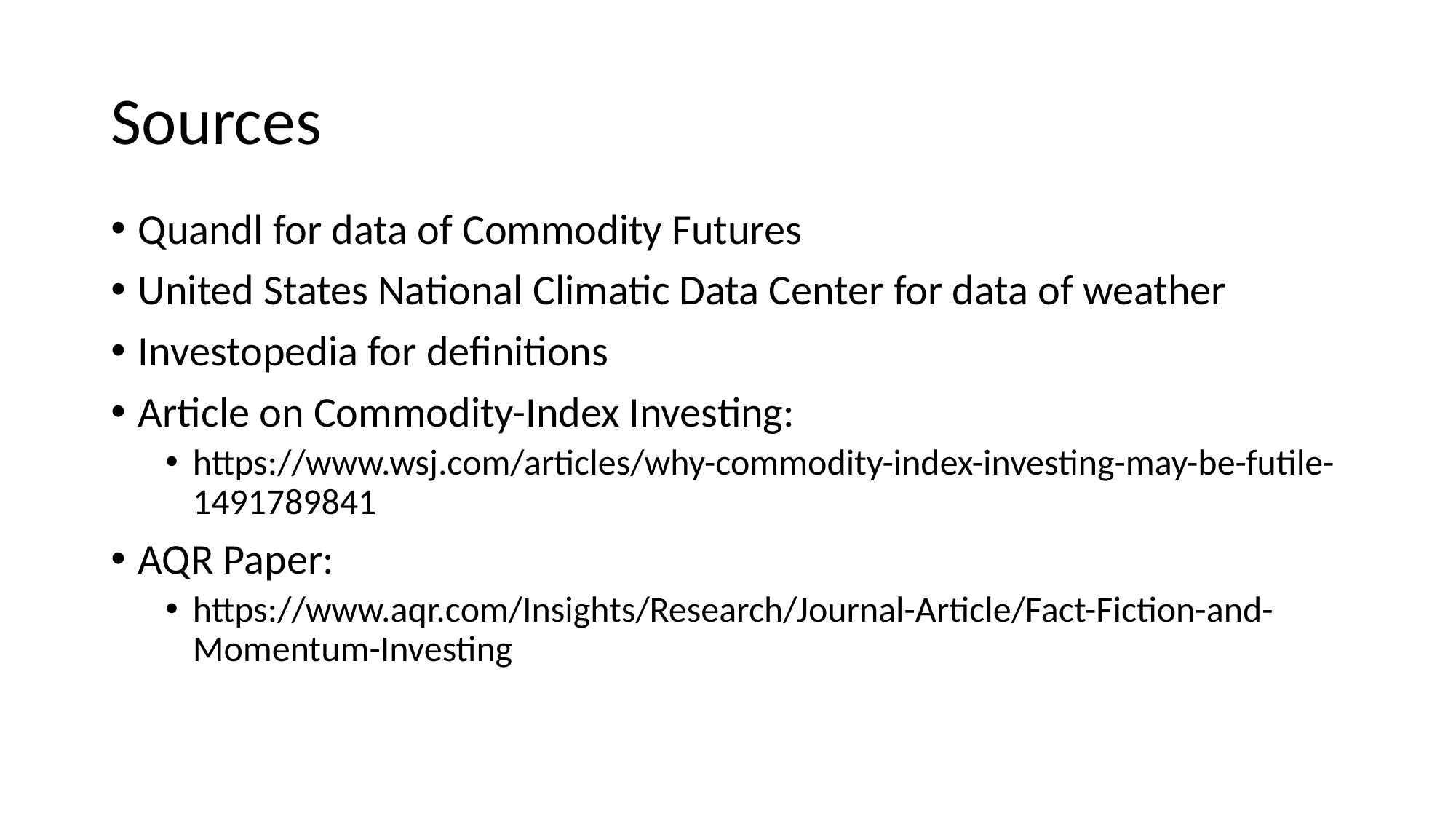

# Sources
Quandl for data of Commodity Futures
United States National Climatic Data Center for data of weather
Investopedia for definitions
Article on Commodity-Index Investing:
https://www.wsj.com/articles/why-commodity-index-investing-may-be-futile-1491789841
AQR Paper:
https://www.aqr.com/Insights/Research/Journal-Article/Fact-Fiction-and-Momentum-Investing